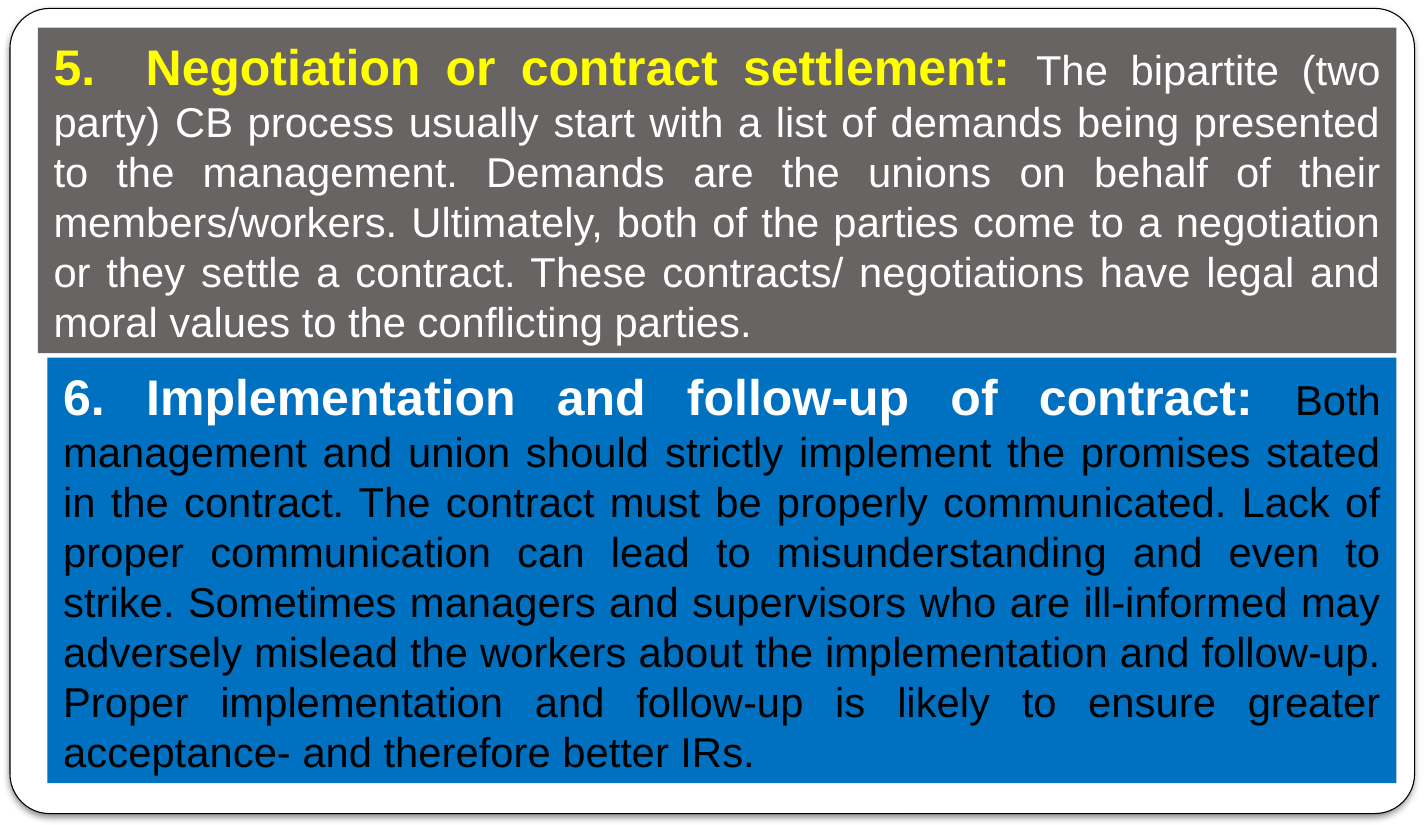

5.  Negotiation or contract settlement: The bipartite (two party) CB process usually start with a list of demands being presented to the management. Demands are the unions on behalf of their members/workers. Ultimately, both of the parties come to a negotiation or they settle a contract. These contracts/ negotiations have legal and moral values to the conflicting parties.
6. Implementation and follow-up of contract: Both management and union should strictly implement the promises stated in the contract. The contract must be properly communicated. Lack of proper communication can lead to misunderstanding and even to strike. Sometimes managers and supervisors who are ill-informed may adversely mislead the workers about the implementation and follow-up. Proper implementation and follow-up is likely to ensure greater acceptance- and therefore better IRs.